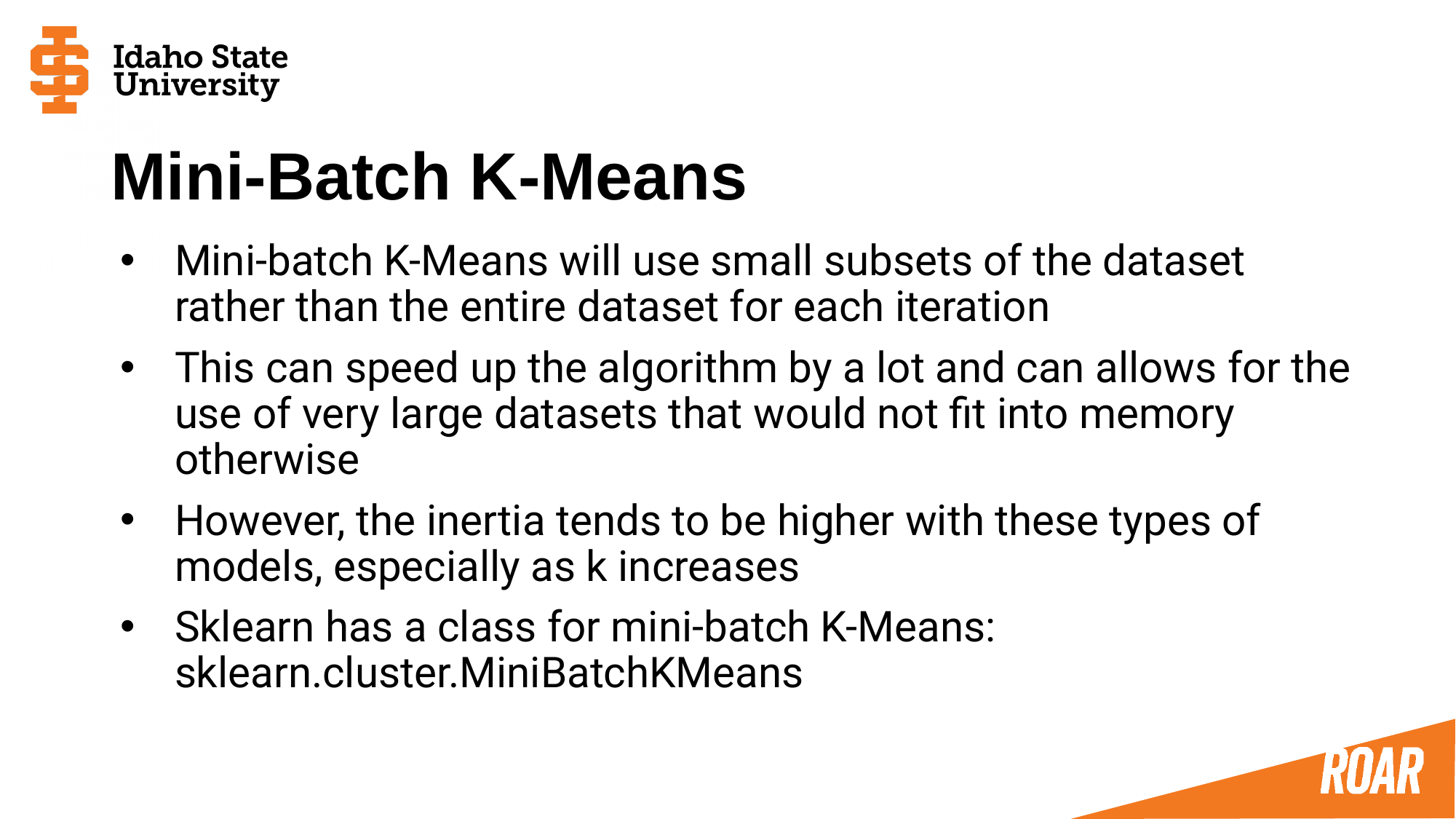

# Mini-Batch K-Means
Mini-batch K-Means will use small subsets of the dataset rather than the entire dataset for each iteration
This can speed up the algorithm by a lot and can allows for the use of very large datasets that would not fit into memory otherwise
However, the inertia tends to be higher with these types of models, especially as k increases
Sklearn has a class for mini-batch K-Means: sklearn.cluster.MiniBatchKMeans